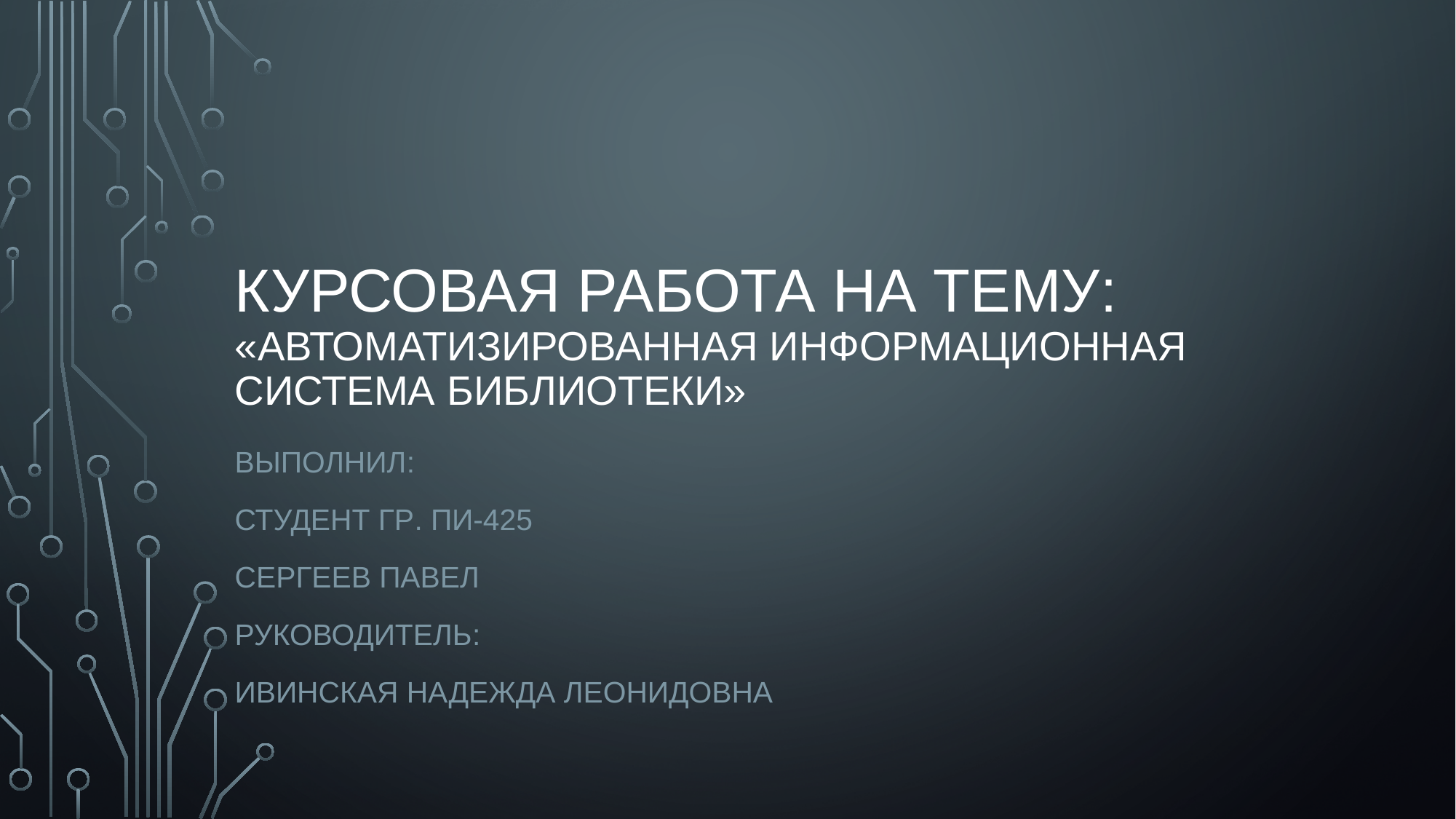

# Курсовая работа на тему: «Автоматизированная информационная система библиотеки»
Выполнил:
студент гр. ПИ-425
Сергеев Павел
Руководитель:
Ивинская Надежда Леонидовна